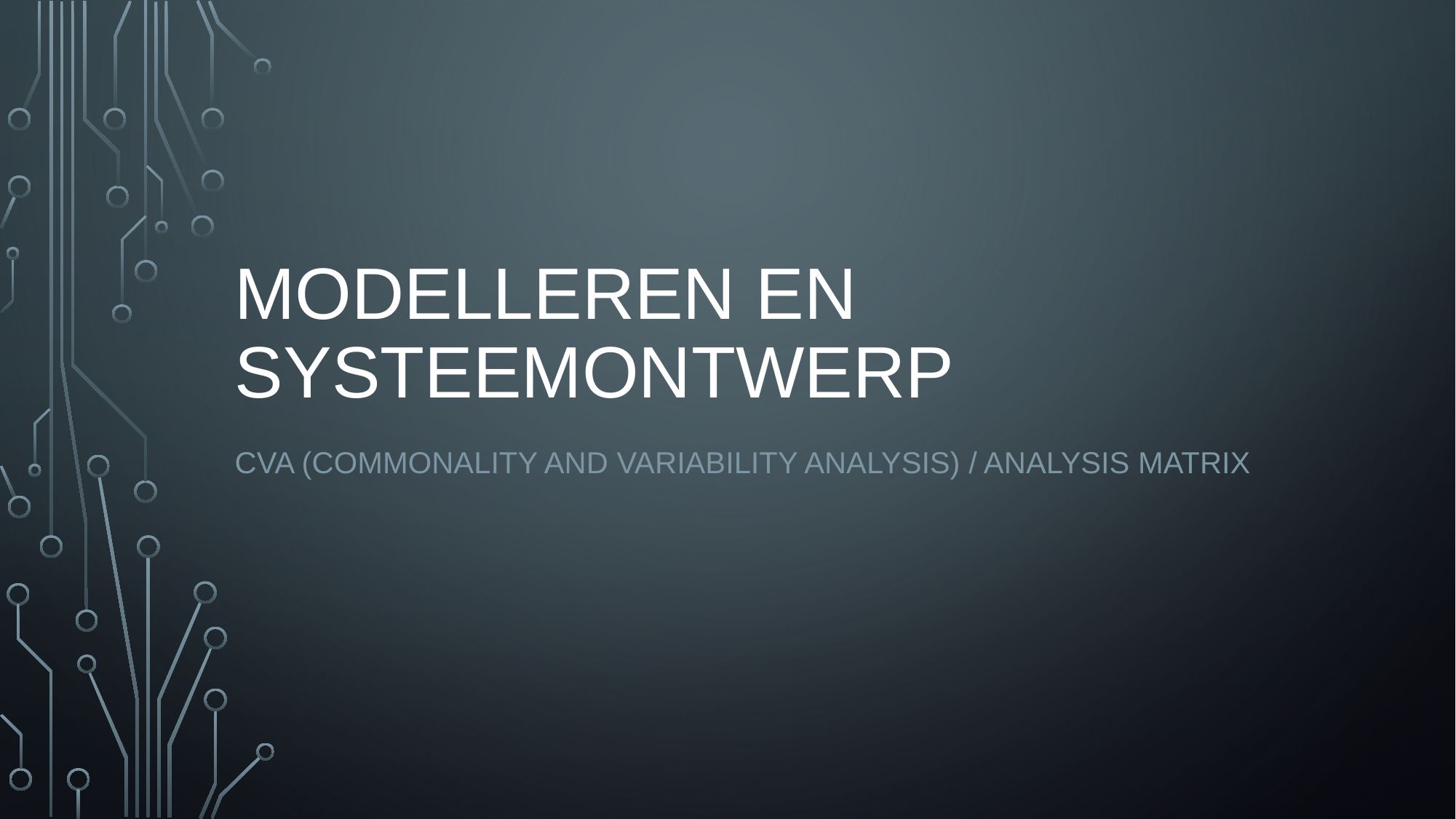

# Modelleren en Systeemontwerp
CVA (commonality and variability analysis) / Analysis matrix